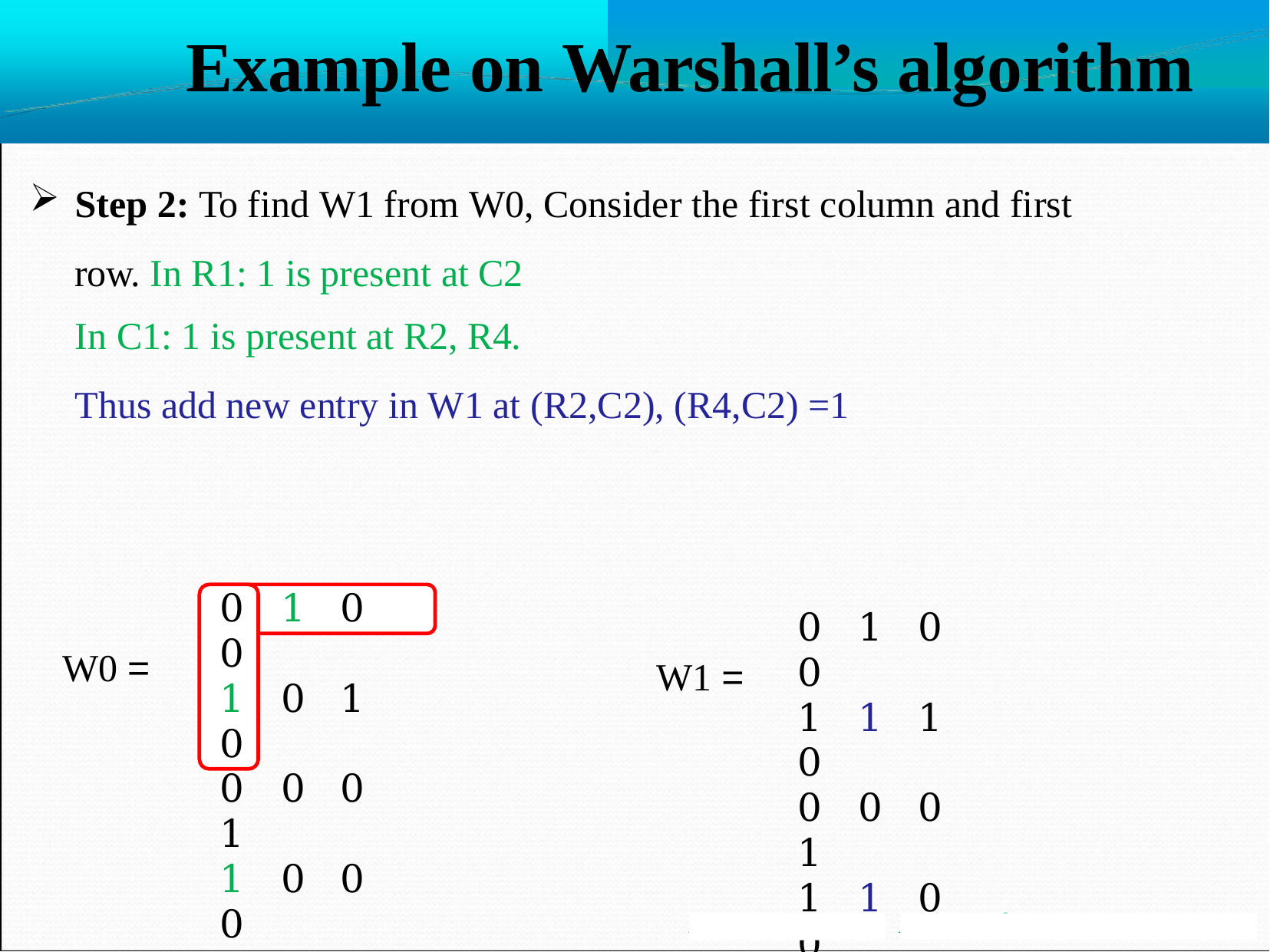

# Example on Warshall’s algorithm
Step 2: To find W1 from W0, Consider the first column and first row. In R1: 1 is present at C2
In C1: 1 is present at R2, R4.
Thus add new entry in W1 at (R2,C2), (R4,C2) =1
0	1	0	0
1	0	1	0
0	0	0	1
1	0	0	0

0	1	0	0
1	1	1	0
0	0	0	1
1	1	0	0
W0 =
W1 =
Mr. S. B. Shinde
Asst Professor, MESCOE Pune